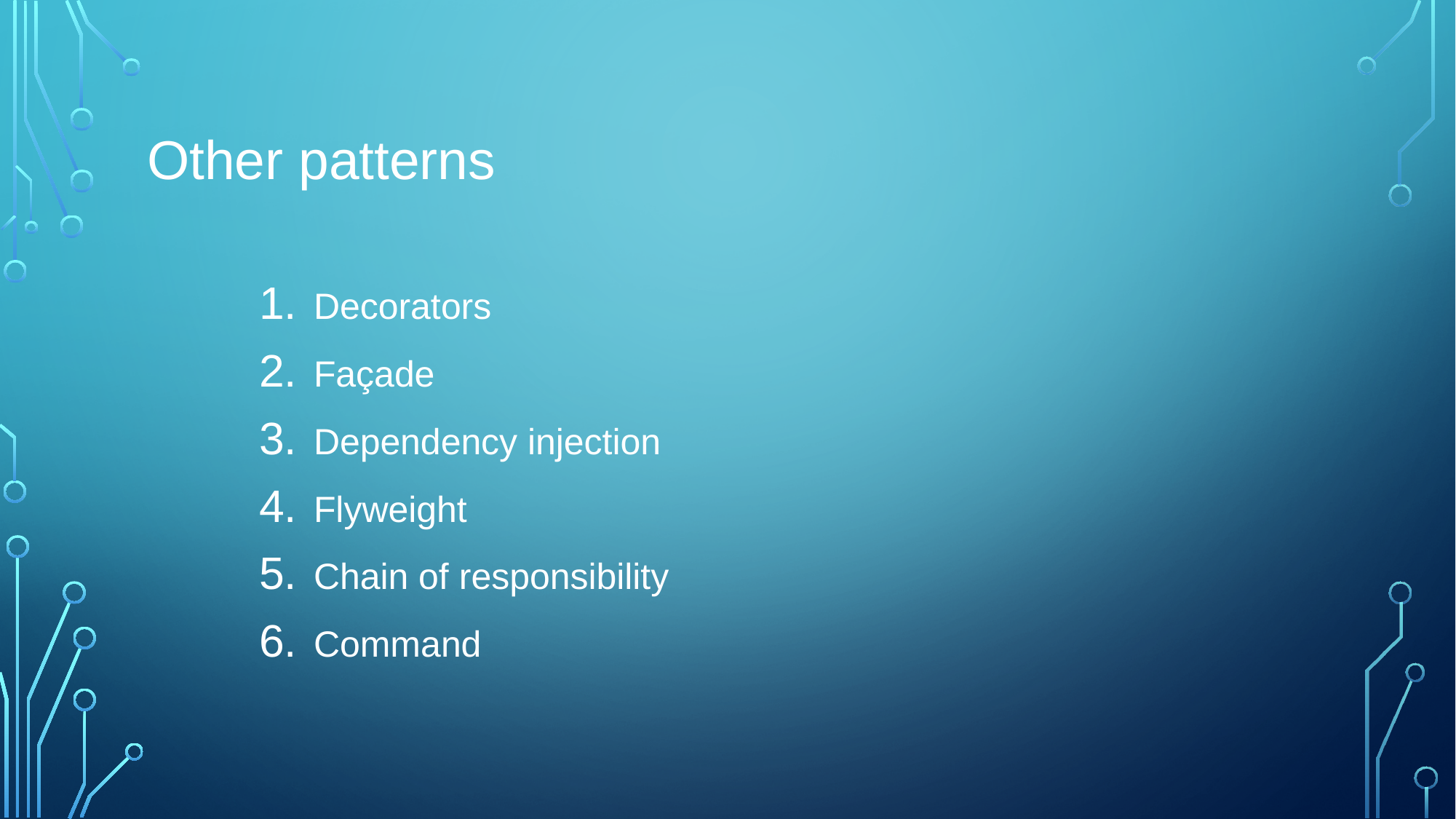

# Other patterns
Decorators
Façade
Dependency injection
Flyweight
Chain of responsibility
Command